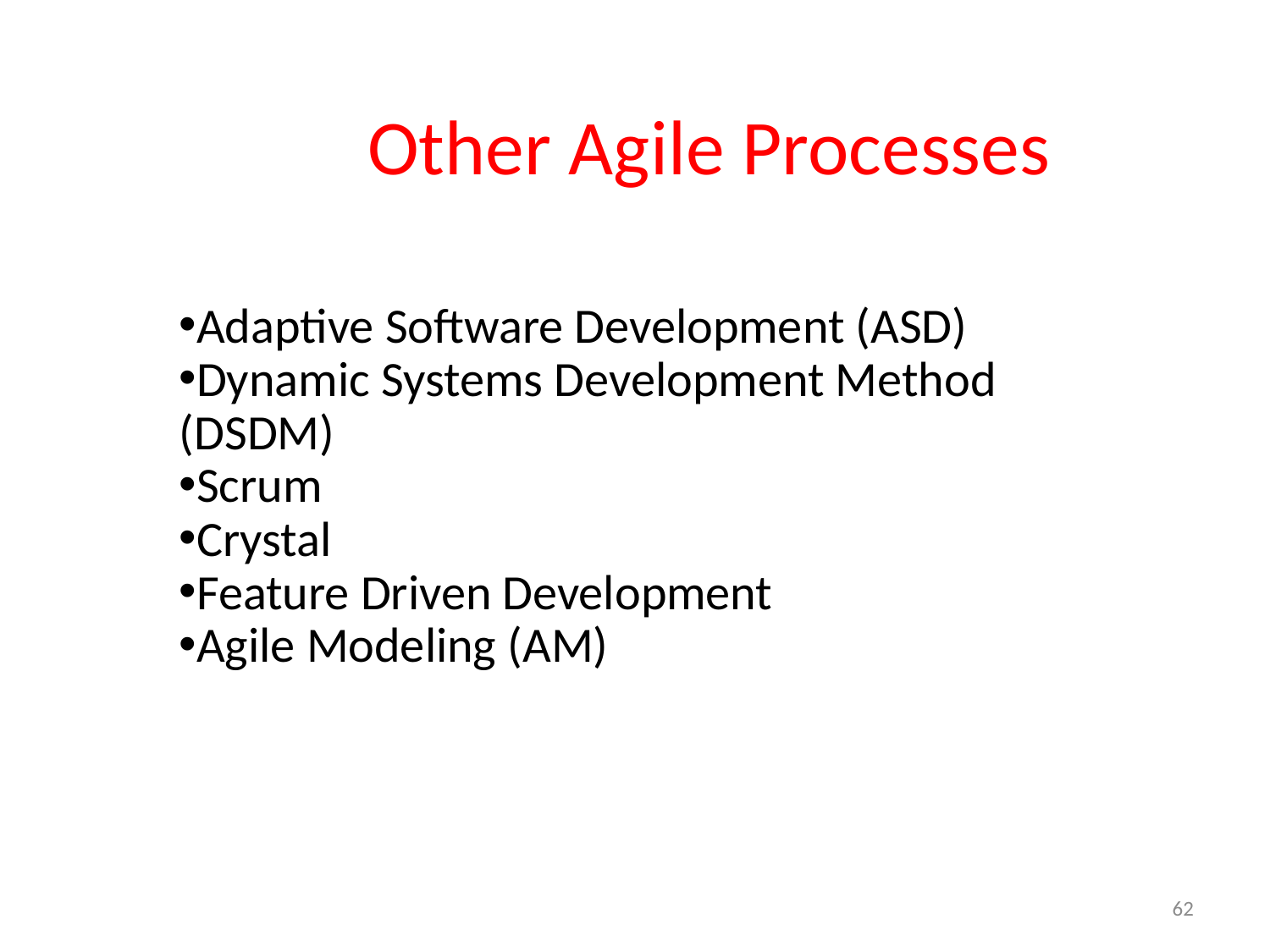

Other Agile Processes
Adaptive Software Development (ASD)
Dynamic Systems Development Method (DSDM)
Scrum
Crystal
Feature Driven Development
Agile Modeling (AM)
62